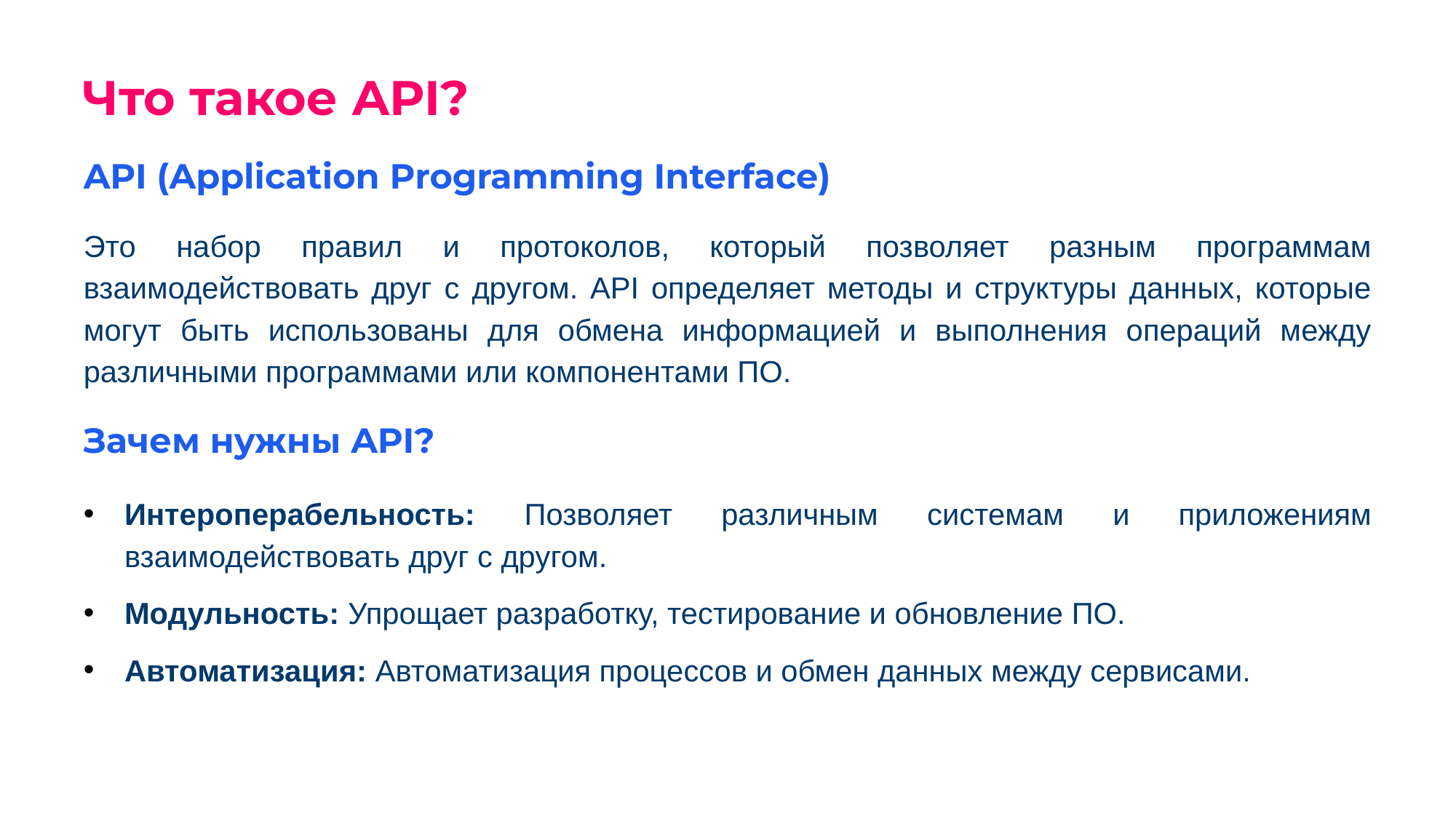

Что такое API?
API (Application Programming Interface)
Это набор правил и протоколов, который позволяет разным программам взаимодействовать друг с другом. API определяет методы и структуры данных, которые могут быть использованы для обмена информацией и выполнения операций между различными программами или компонентами ПО.
Зачем нужны API?
Интероперабельность: Позволяет различным системам и приложениям взаимодействовать друг с другом.
Модульность: Упрощает разработку, тестирование и обновление ПО.
Автоматизация: Автоматизация процессов и обмен данных между сервисами.